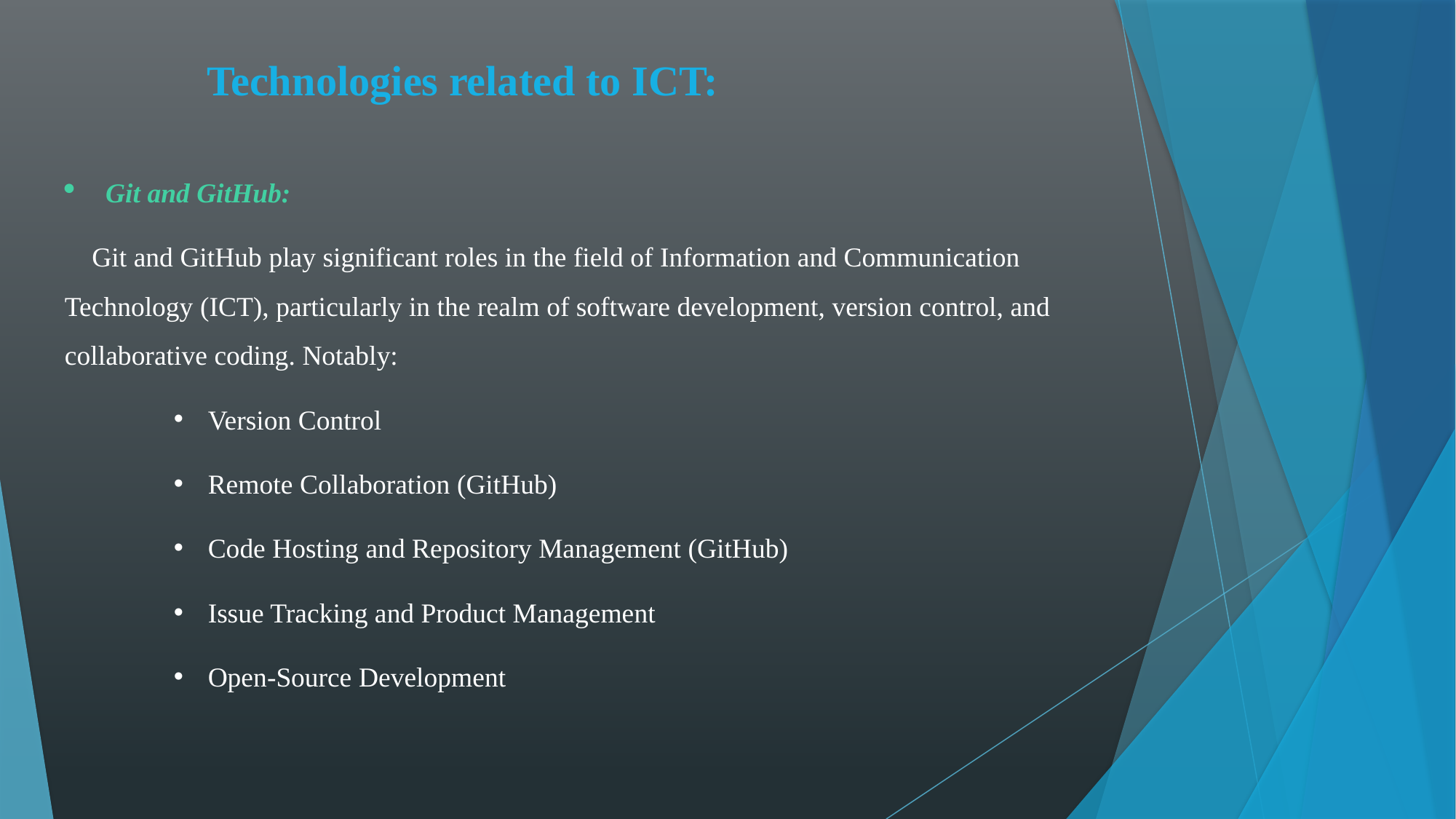

Technologies related to ICT:
Git and GitHub:
Git and GitHub play significant roles in the field of Information and Communication Technology (ICT), particularly in the realm of software development, version control, and collaborative coding. Notably:
Version Control
Remote Collaboration (GitHub)
Code Hosting and Repository Management (GitHub)
Issue Tracking and Product Management
Open-Source Development